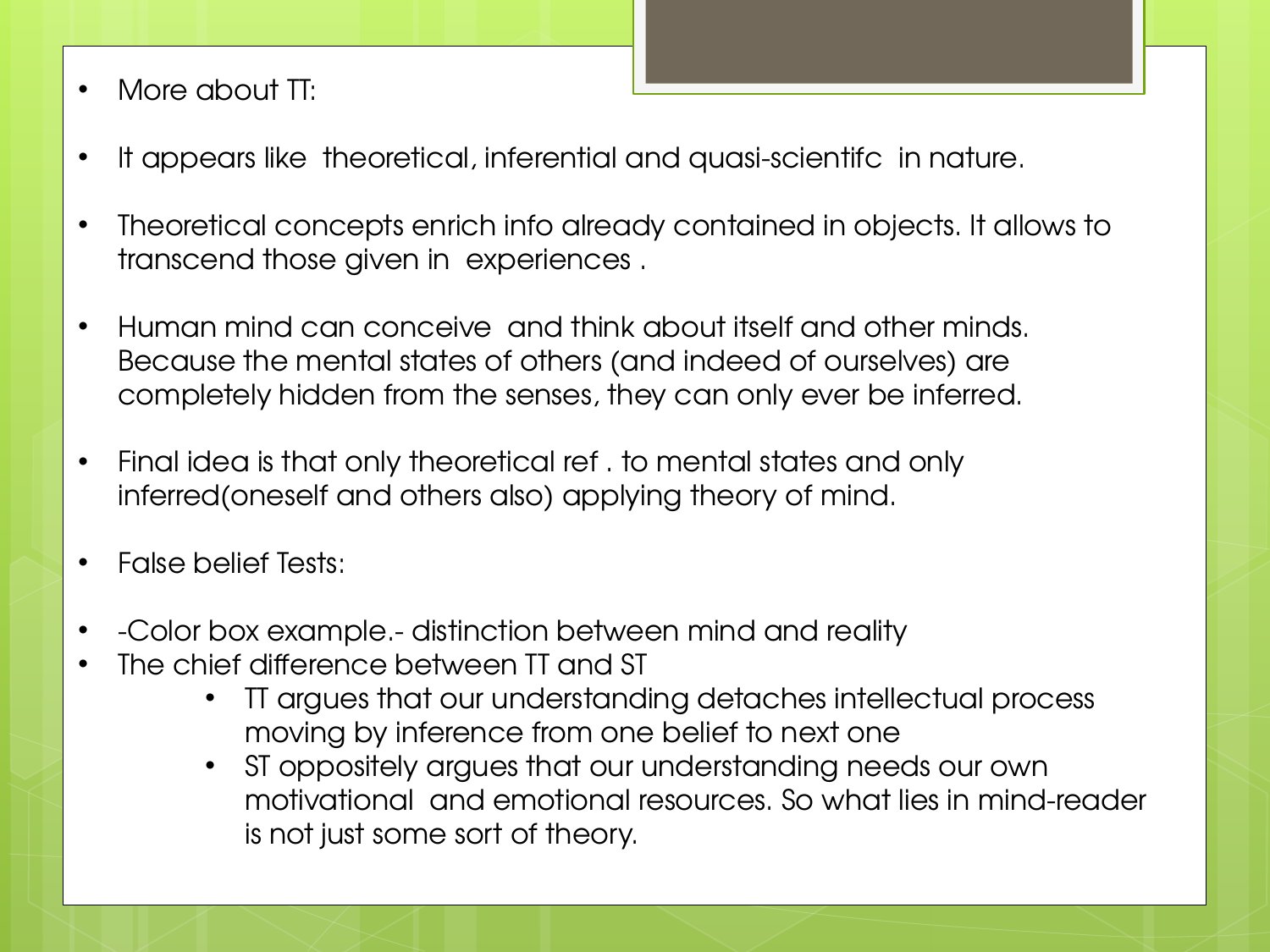

More about TT:

It appears like  theoretical, inferential and quasi-scientifc  in nature.

Theoretical concepts enrich info already contained in objects. It allows to transcend those given in  experiences .

Human mind can conceive  and think about itself and other minds. Because the mental states of others (and indeed of ourselves) are completely hidden from the senses, they can only ever be inferred.

Final idea is that only theoretical ref . to mental states and only inferred(oneself and others also) applying theory of mind.

False belief Tests:

-Color box example.- distinction between mind and reality
The chief difference between TT and ST
TT argues that our understanding detaches intellectual process moving by inference from one belief to next one
ST oppositely argues that our understanding needs our own motivational  and emotional resources. So what lies in mind-reader is not just some sort of theory.